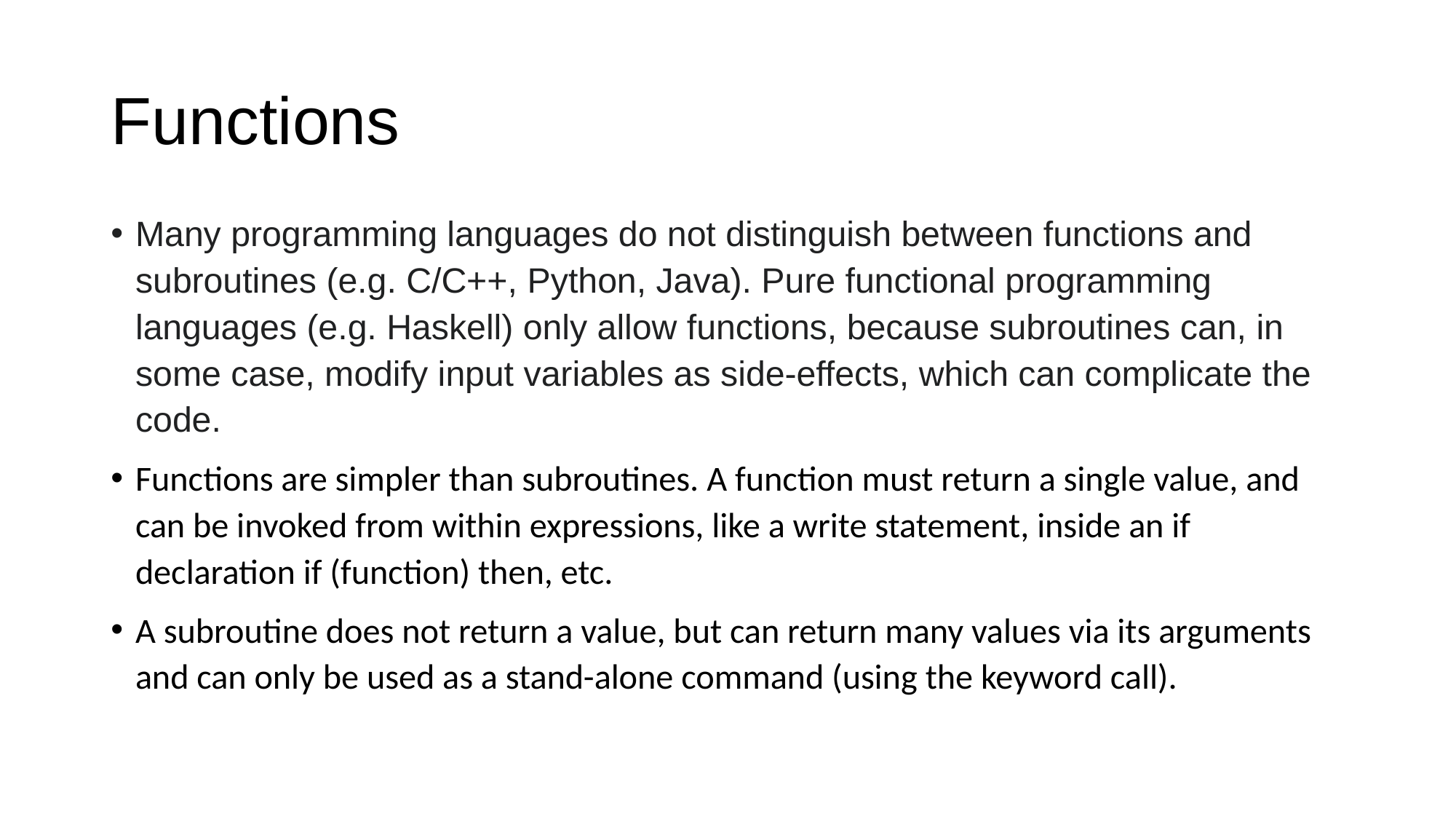

# Functions
Many programming languages do not distinguish between functions and subroutines (e.g. C/C++, Python, Java). Pure functional programming languages (e.g. Haskell) only allow functions, because subroutines can, in some case, modify input variables as side-effects, which can complicate the code.
Functions are simpler than subroutines. A function must return a single value, and can be invoked from within expressions, like a write statement, inside an if declaration if (function) then, etc.
A subroutine does not return a value, but can return many values via its arguments and can only be used as a stand-alone command (using the keyword call).